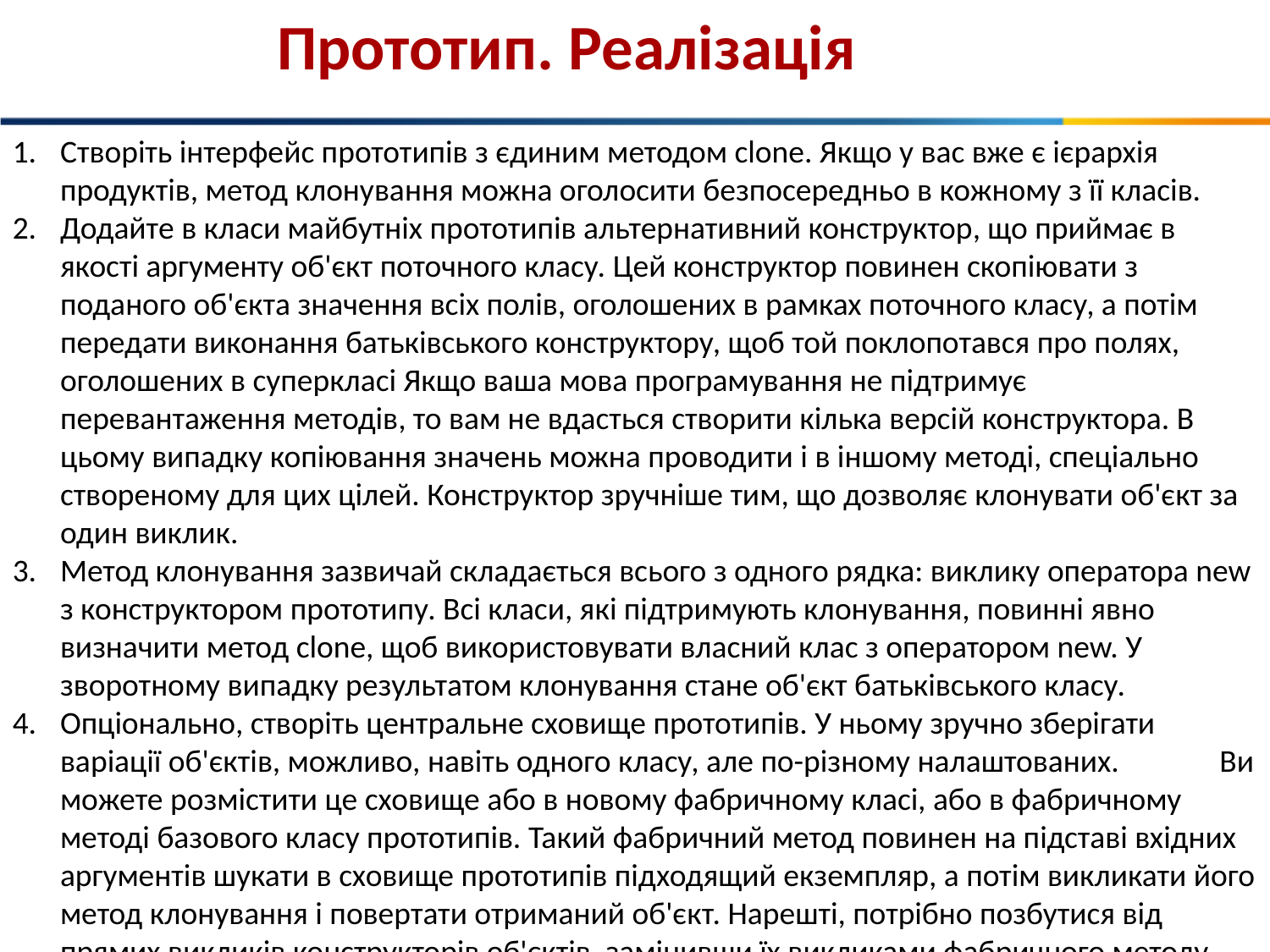

Прототип. Реалізація
Створіть інтерфейс прототипів з єдиним методом clone. Якщо у вас вже є ієрархія продуктів, метод клонування можна оголосити безпосередньо в кожному з її класів.
Додайте в класи майбутніх прототипів альтернативний конструктор, що приймає в якості аргументу об'єкт поточного класу. Цей конструктор повинен скопіювати з поданого об'єкта значення всіх полів, оголошених в рамках поточного класу, а потім передати виконання батьківського конструктору, щоб той поклопотався про полях, оголошених в суперкласі Якщо ваша мова програмування не підтримує перевантаження методів, то вам не вдасться створити кілька версій конструктора. В цьому випадку копіювання значень можна проводити і в іншому методі, спеціально створеному для цих цілей. Конструктор зручніше тим, що дозволяє клонувати об'єкт за один виклик.
Метод клонування зазвичай складається всього з одного рядка: виклику оператора new з конструктором прототипу. Всі класи, які підтримують клонування, повинні явно визначити метод clone, щоб використовувати власний клас з оператором new. У зворотному випадку результатом клонування стане об'єкт батьківського класу.
Опціонально, створіть центральне сховище прототипів. У ньому зручно зберігати варіації об'єктів, можливо, навіть одного класу, але по-різному налаштованих.              Ви можете розмістити це сховище або в новому фабричному класі, або в фабричному методі базового класу прототипів. Такий фабричний метод повинен на підставі вхідних аргументів шукати в сховище прототипів підходящий екземпляр, а потім викликати його метод клонування і повертати отриманий об'єкт. Нарешті, потрібно позбутися від прямих викликів конструкторів об'єктів, замінивши їх викликами фабричного методу сховища прототипів.